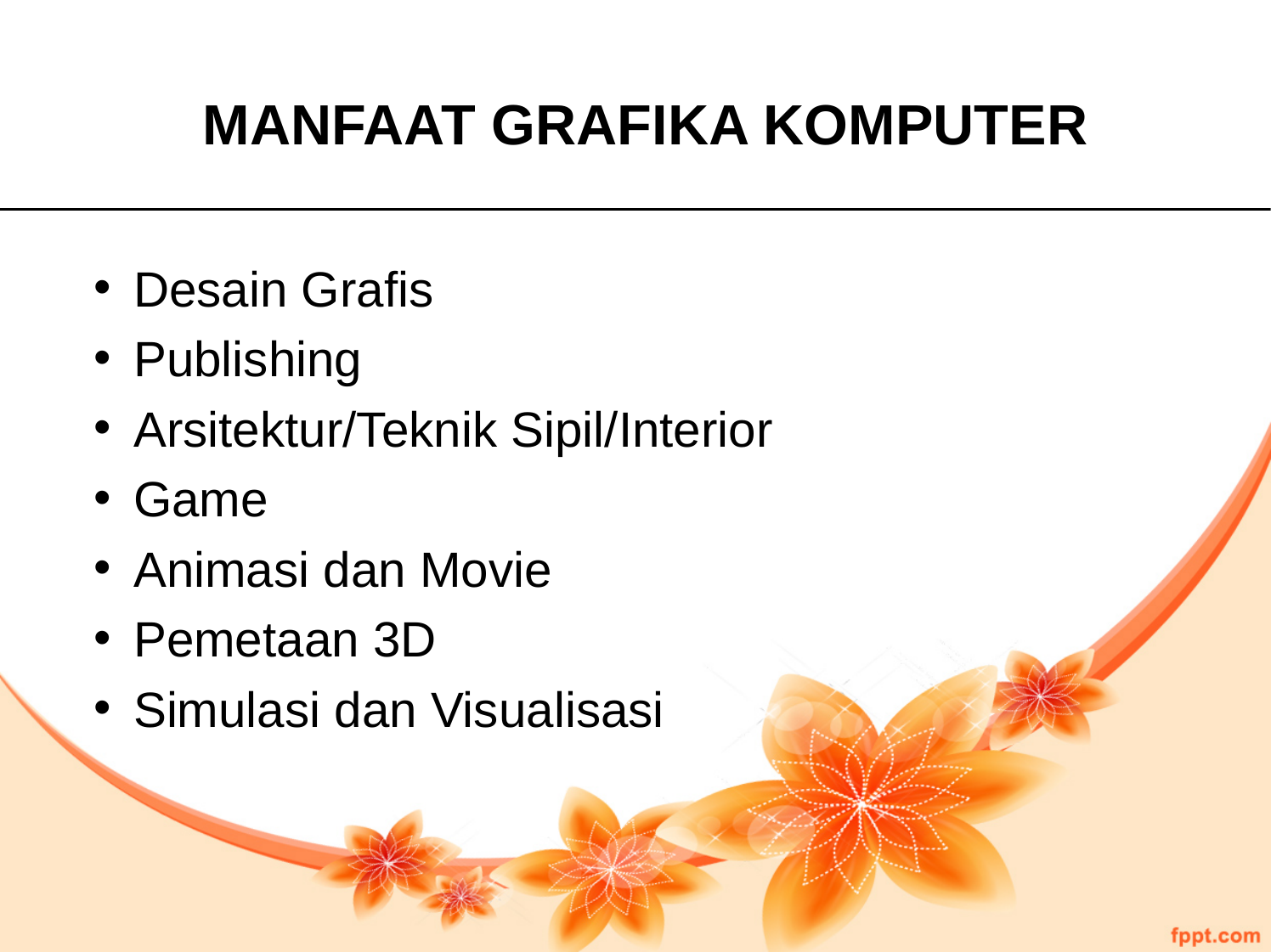

MANFAAT GRAFIKA KOMPUTER

Desain Grafis
Publishing
Arsitektur/Teknik Sipil/Interior
Game
Animasi dan Movie
Pemetaan 3D
Simulasi dan Visualisasi